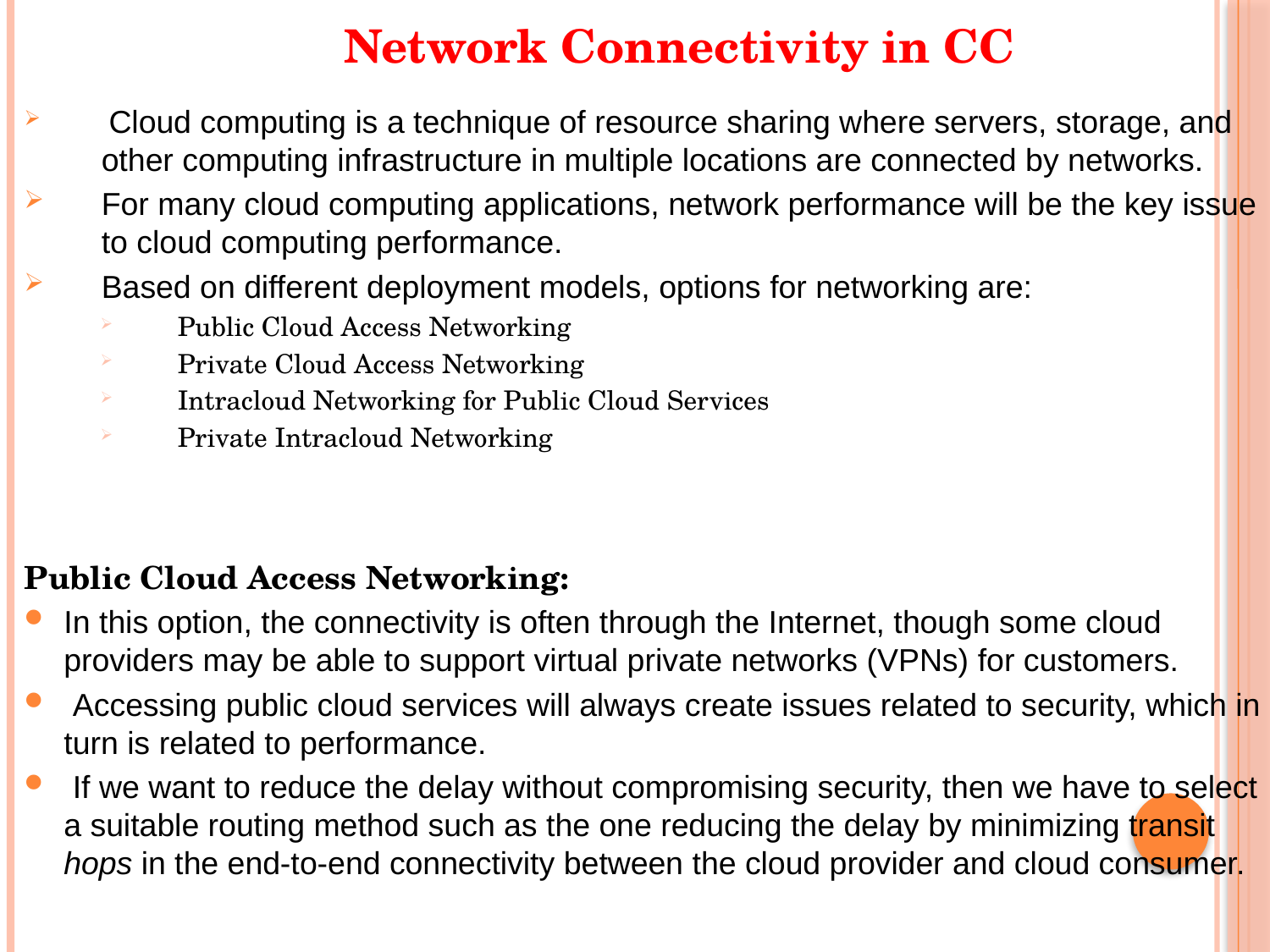

# Network Connectivity in CC
 Cloud computing is a technique of resource sharing where servers, storage, and other computing infrastructure in multiple locations are connected by networks.
For many cloud computing applications, network performance will be the key issue to cloud computing performance.
Based on different deployment models, options for networking are:
Public Cloud Access Networking
Private Cloud Access Networking
Intracloud Networking for Public Cloud Services
Private Intracloud Networking

Public Cloud Access Networking:
In this option, the connectivity is often through the Internet, though some cloud providers may be able to support virtual private networks (VPNs) for customers.
 Accessing public cloud services will always create issues related to security, which in turn is related to performance.
 If we want to reduce the delay without compromising security, then we have to select a suitable routing method such as the one reducing the delay by minimizing transit hops in the end-to-end connectivity between the cloud provider and cloud consumer.